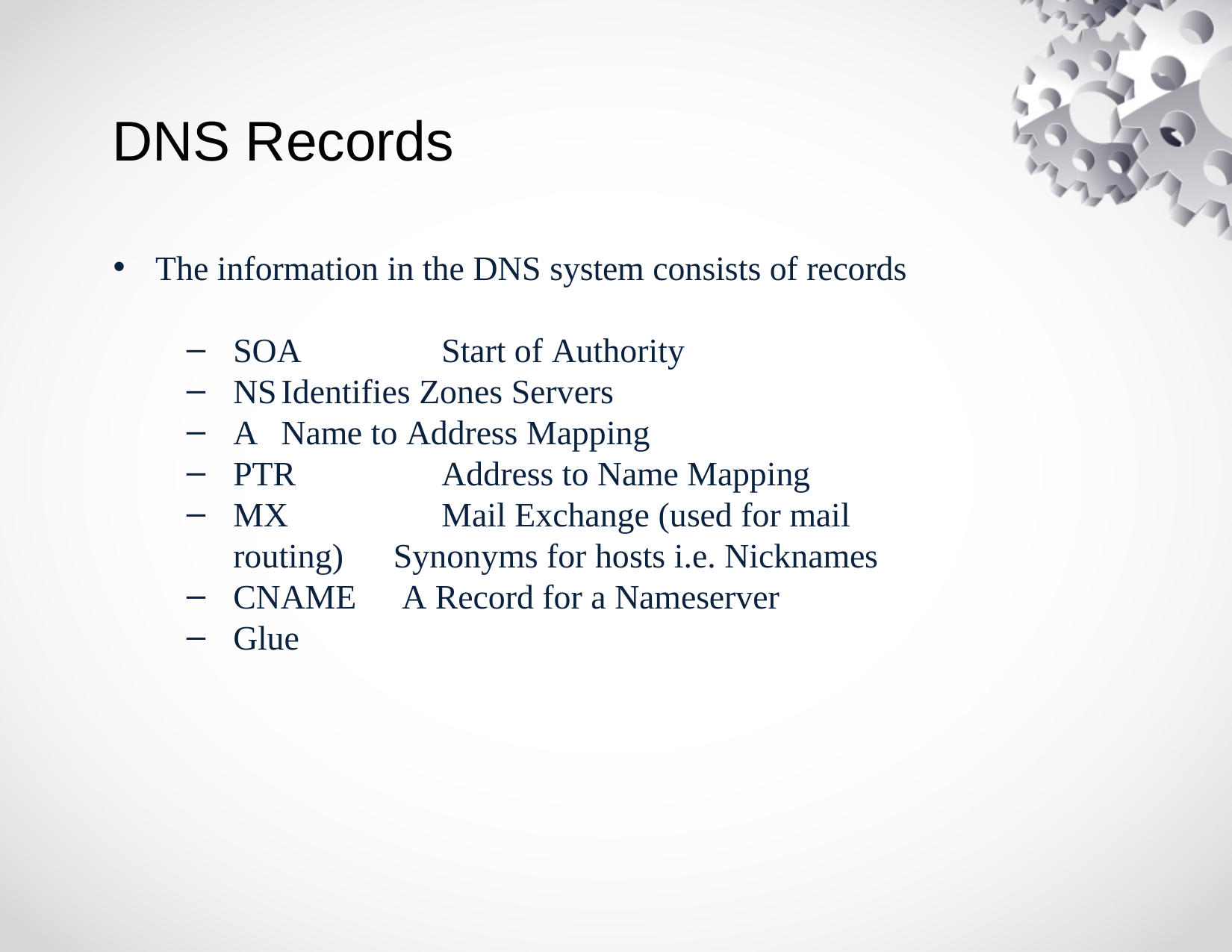

# DNS Records
The information in the DNS system consists of records
SOA	Start of Authority
NS	Identifies Zones Servers
A	Name to Address Mapping
PTR	Address to Name Mapping
MX	Mail Exchange (used for mail routing)
CNAME
Glue
Synonyms for hosts i.e. Nicknames  A Record for a Nameserver